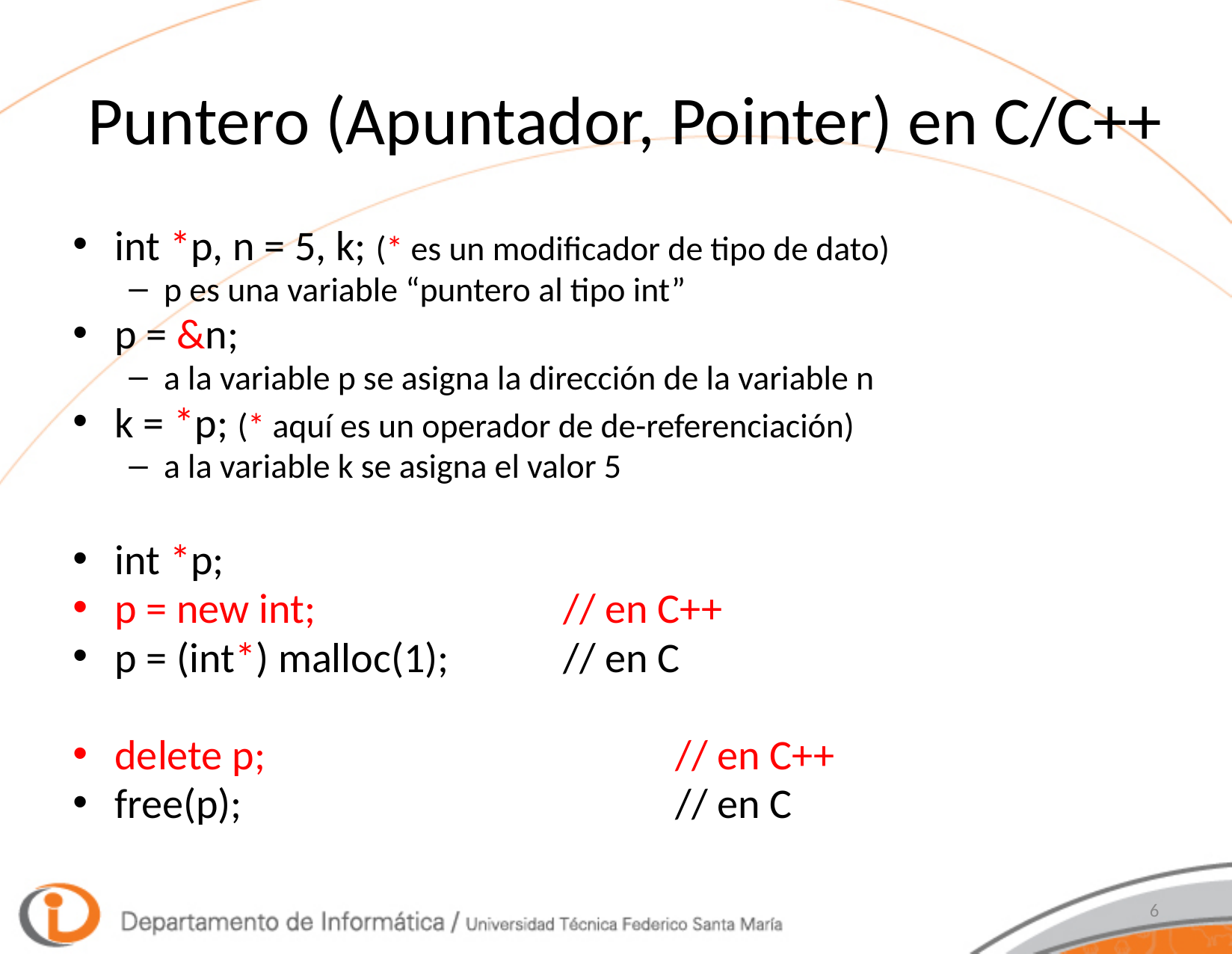

# Puntero (Apuntador, Pointer) en C/C++
int *p, n = 5, k; (* es un modificador de tipo de dato)
p es una variable “puntero al tipo int”
p = &n;
a la variable p se asigna la dirección de la variable n
k = *p; (* aquí es un operador de de-referenciación)
a la variable k se asigna el valor 5

int *p;
p = new int;			// en C++
p = (int*) malloc(1);		// en C

delete p;				// en C++
free(p);				// en C
6